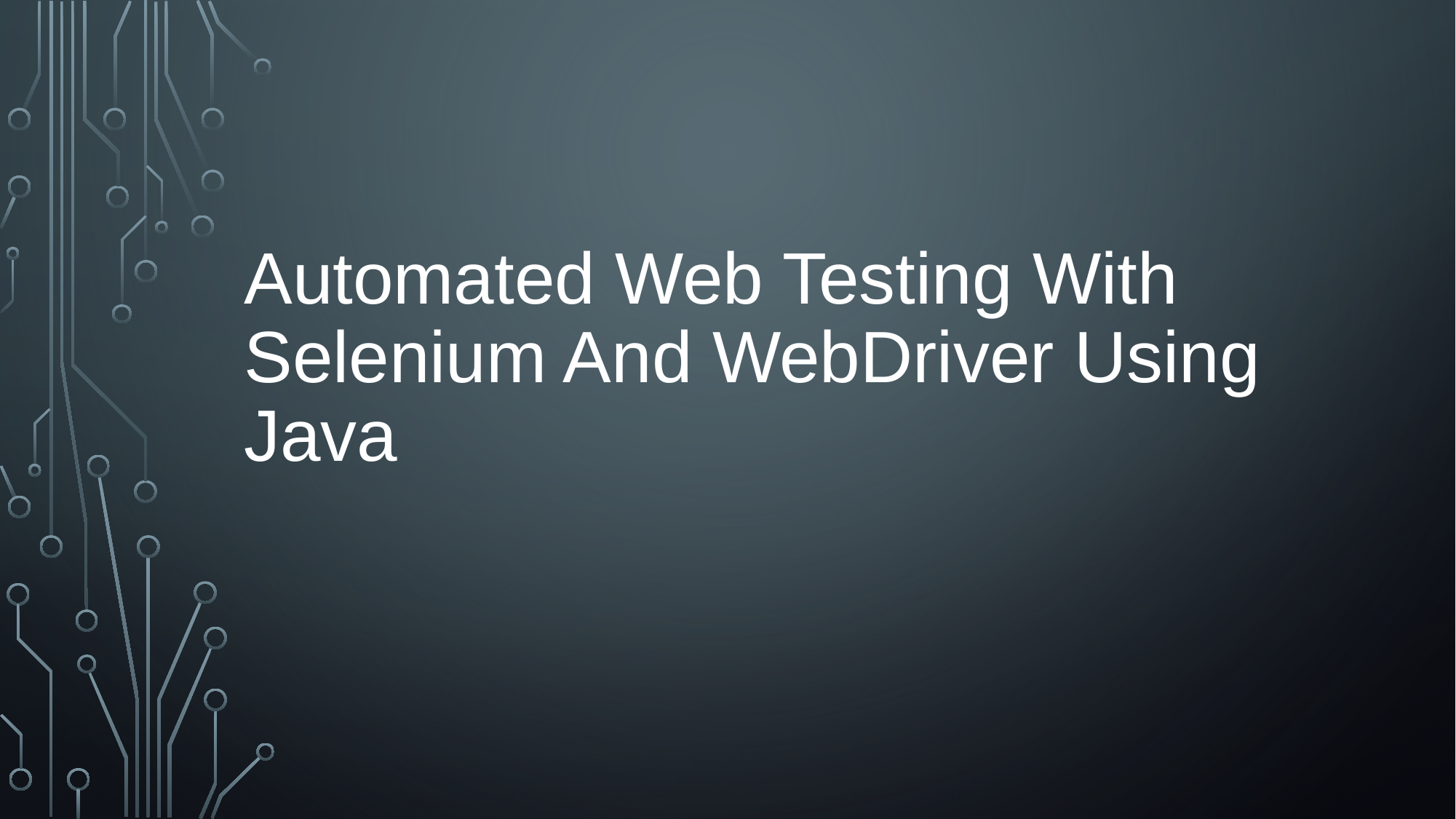

# Automated Web Testing With Selenium And WebDriver Using Java